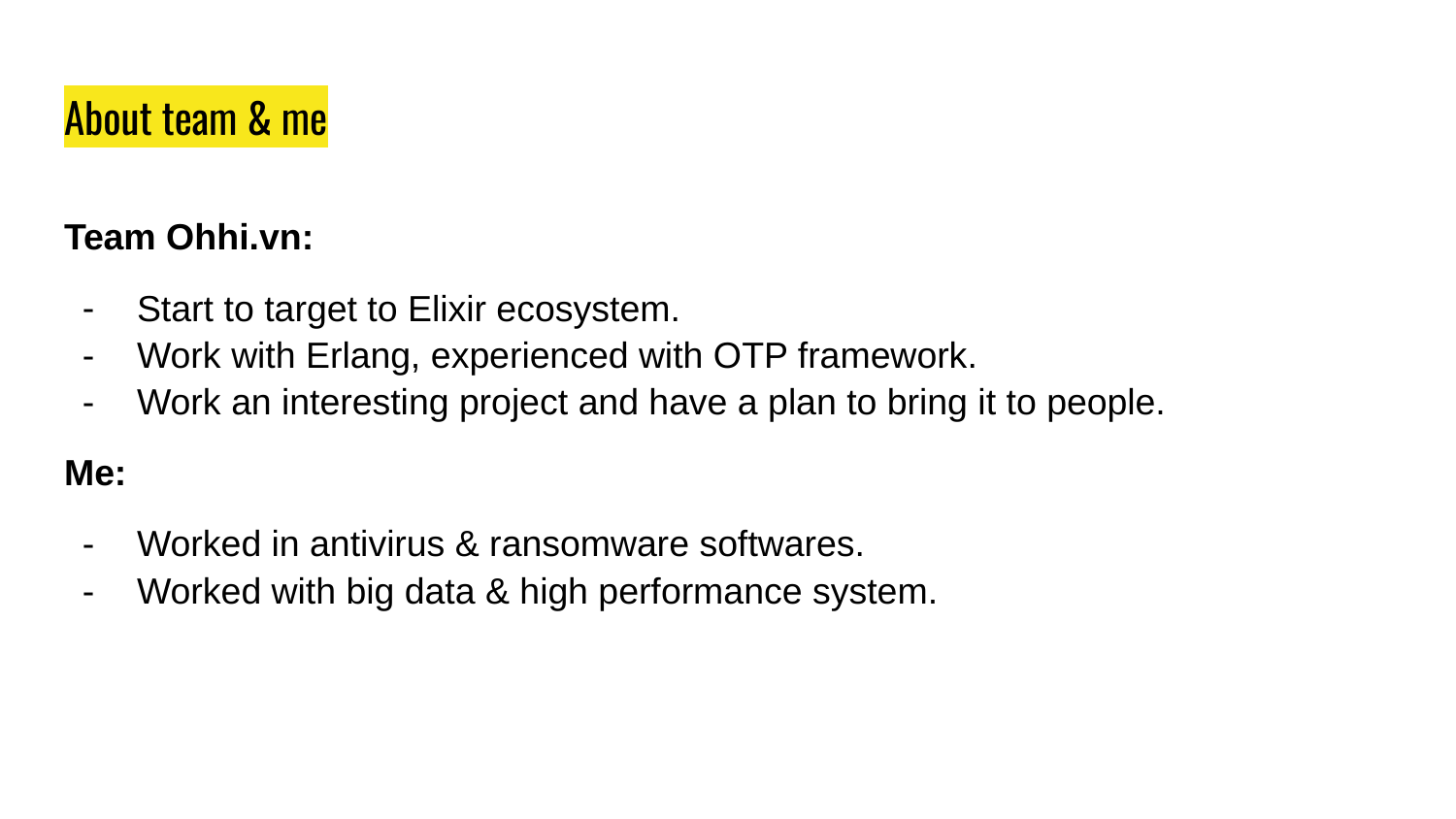

# About team & me
Team Ohhi.vn:
Start to target to Elixir ecosystem.
Work with Erlang, experienced with OTP framework.
Work an interesting project and have a plan to bring it to people.
Me:
Worked in antivirus & ransomware softwares.
Worked with big data & high performance system.